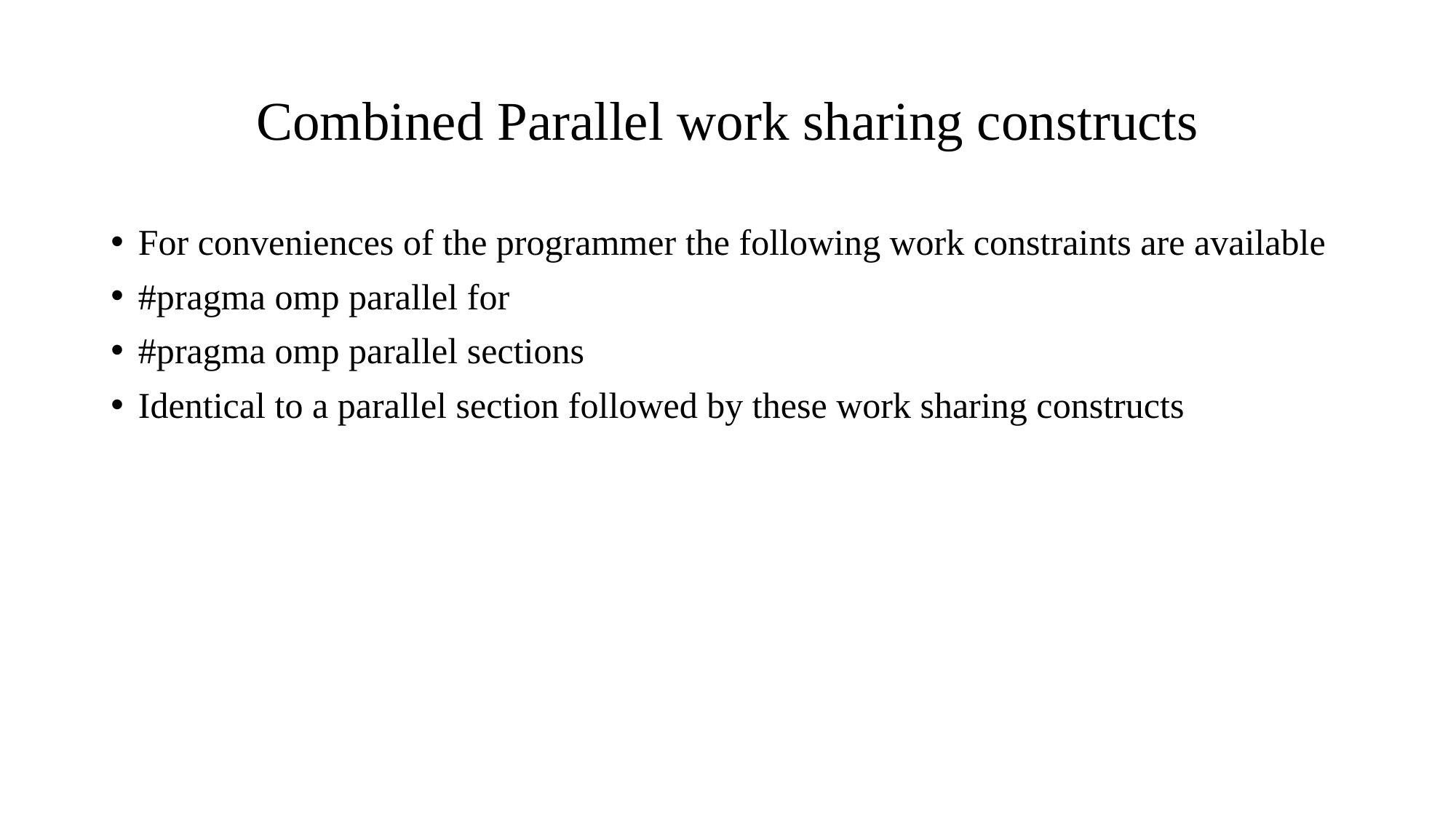

# Combined Parallel work sharing constructs
For conveniences of the programmer the following work constraints are available
#pragma omp parallel for
#pragma omp parallel sections
Identical to a parallel section followed by these work sharing constructs